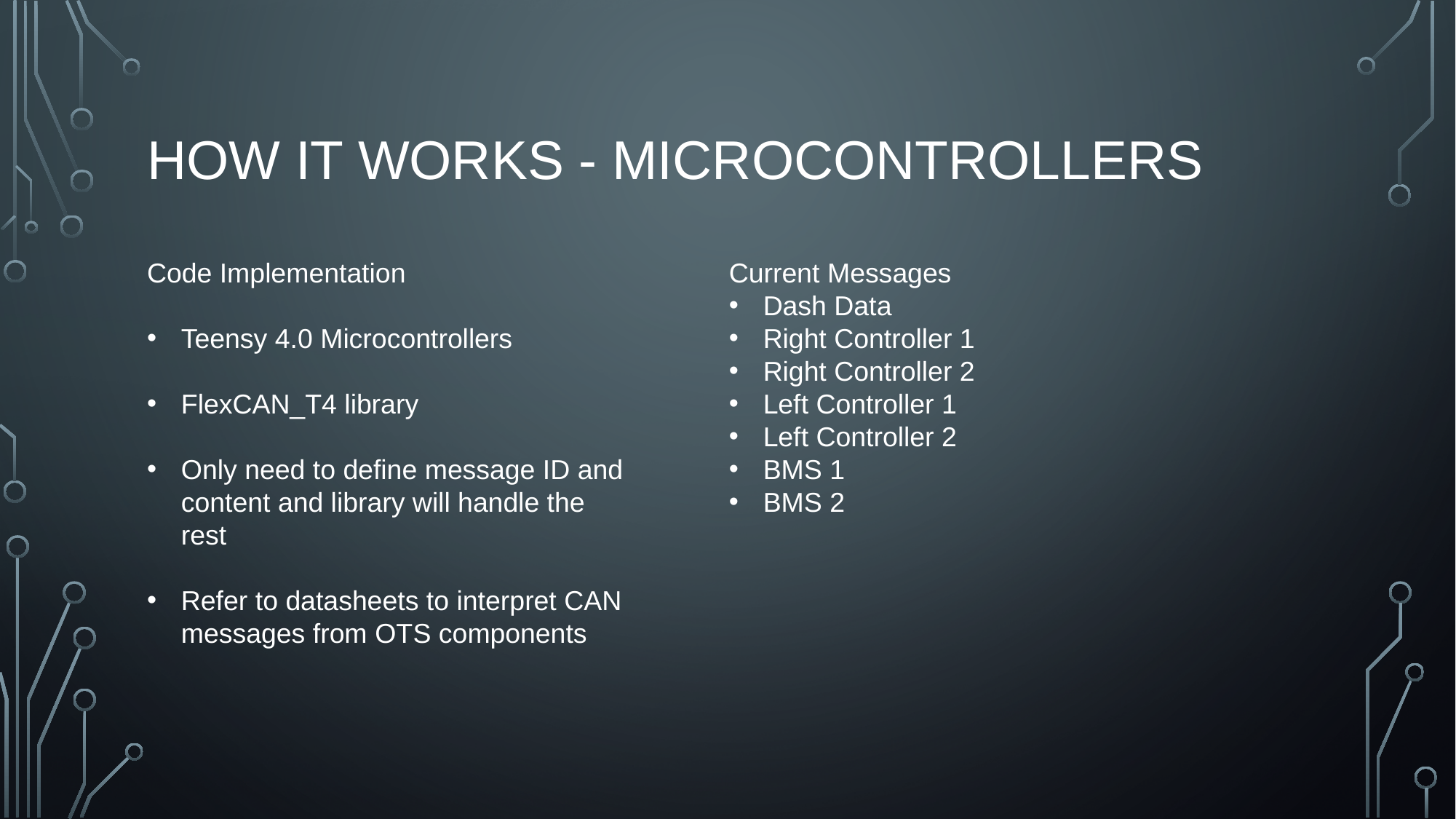

# How it works - Microcontrollers
Code Implementation

Teensy 4.0 Microcontrollers

FlexCAN_T4 library

Only need to define message ID and content and library will handle the rest

Refer to datasheets to interpret CAN messages from OTS components
Current Messages
Dash Data
Right Controller 1
Right Controller 2
Left Controller 1
Left Controller 2
BMS 1
BMS 2